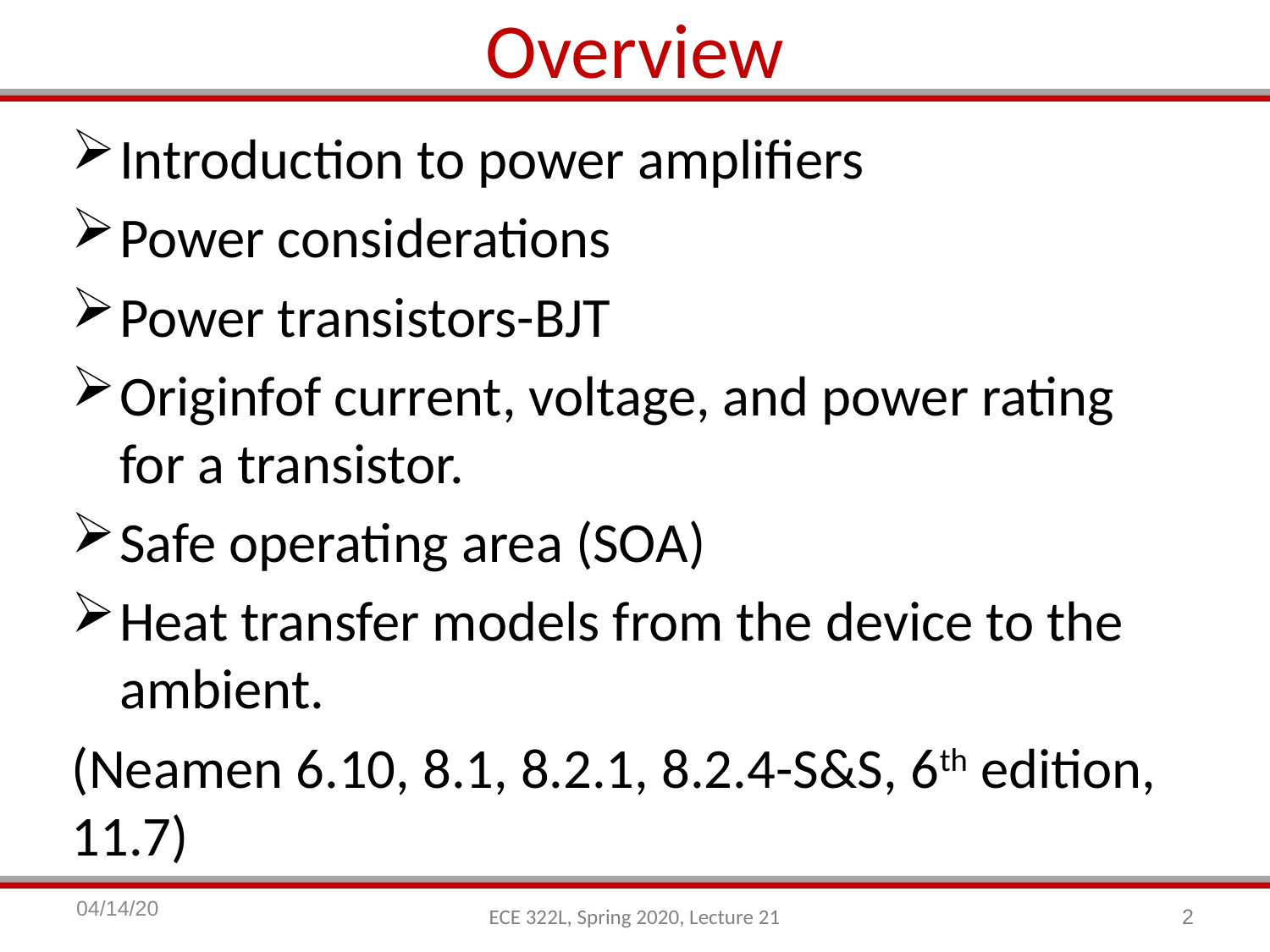

Overview
Introduction to power amplifiers
Power considerations
Power transistors-BJT
Originfof current, voltage, and power rating for a transistor.
Safe operating area (SOA)
Heat transfer models from the device to the ambient.
(Neamen 6.10, 8.1, 8.2.1, 8.2.4-S&S, 6th edition, 11.7)

04/14/20
2